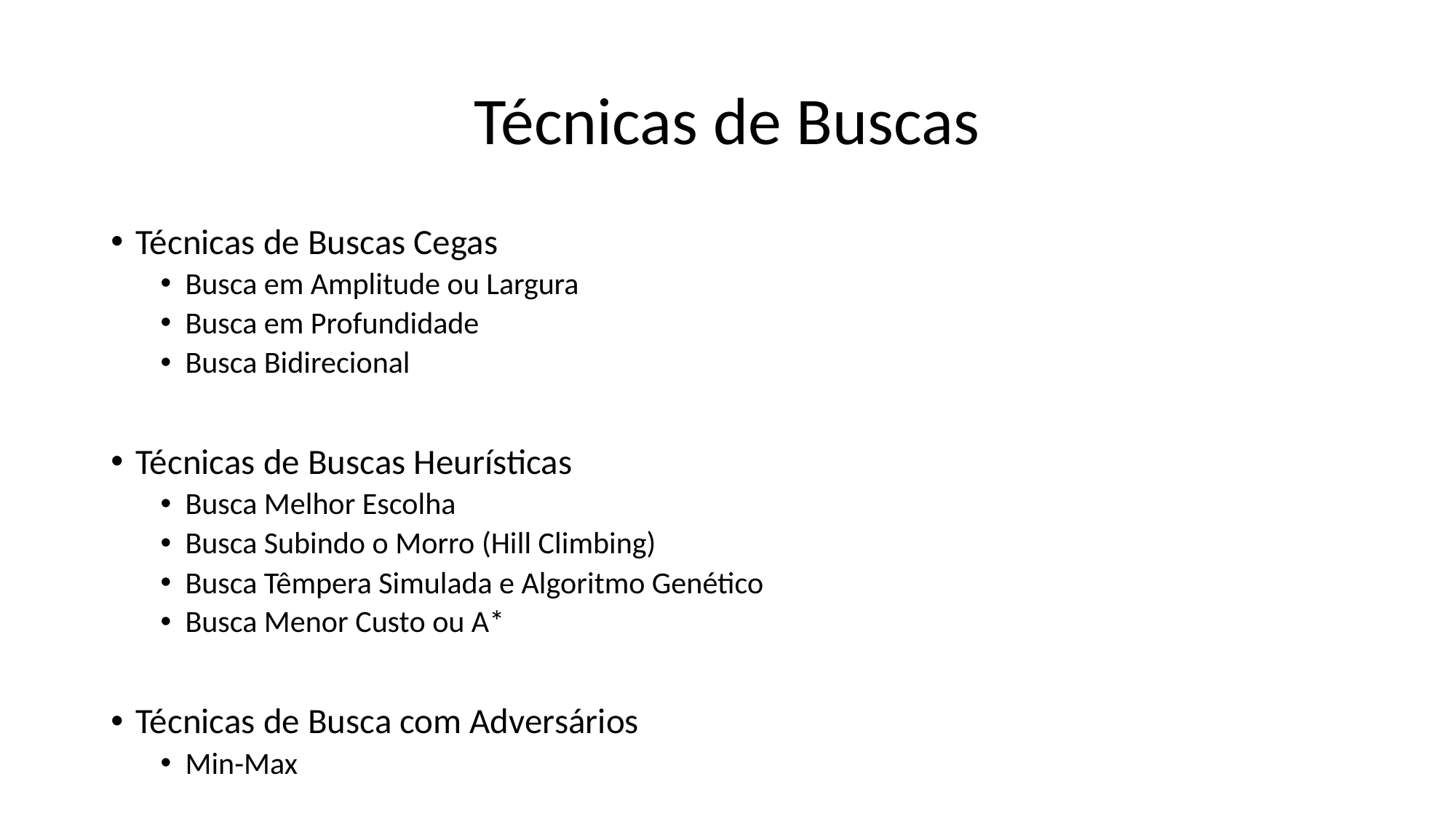

# Técnicas de Buscas
Técnicas de Buscas Cegas
Busca em Amplitude ou Largura
Busca em Profundidade
Busca Bidirecional

Técnicas de Buscas Heurísticas
Busca Melhor Escolha
Busca Subindo o Morro (Hill Climbing)
Busca Têmpera Simulada e Algoritmo Genético
Busca Menor Custo ou A*

Técnicas de Busca com Adversários
Min-Max